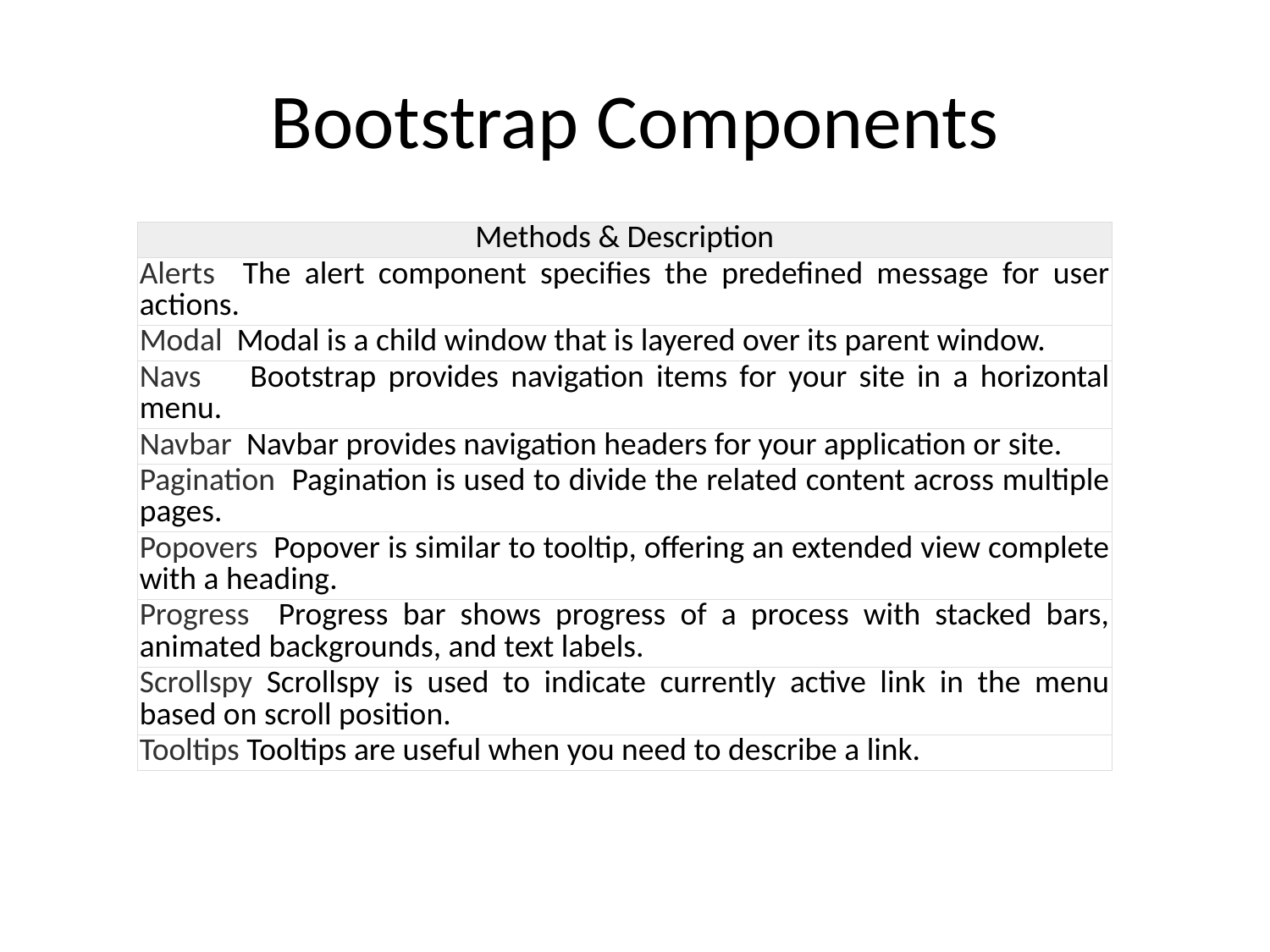

# Bootstrap Components
| Methods & Description |
| --- |
| Alerts The alert component specifies the predefined message for user actions. |
| Modal Modal is a child window that is layered over its parent window. |
| Navs Bootstrap provides navigation items for your site in a horizontal menu. |
| Navbar Navbar provides navigation headers for your application or site. |
| Pagination Pagination is used to divide the related content across multiple pages. |
| Popovers Popover is similar to tooltip, offering an extended view complete with a heading. |
| Progress Progress bar shows progress of a process with stacked bars, animated backgrounds, and text labels. |
| Scrollspy Scrollspy is used to indicate currently active link in the menu based on scroll position. |
| Tooltips Tooltips are useful when you need to describe a link. |